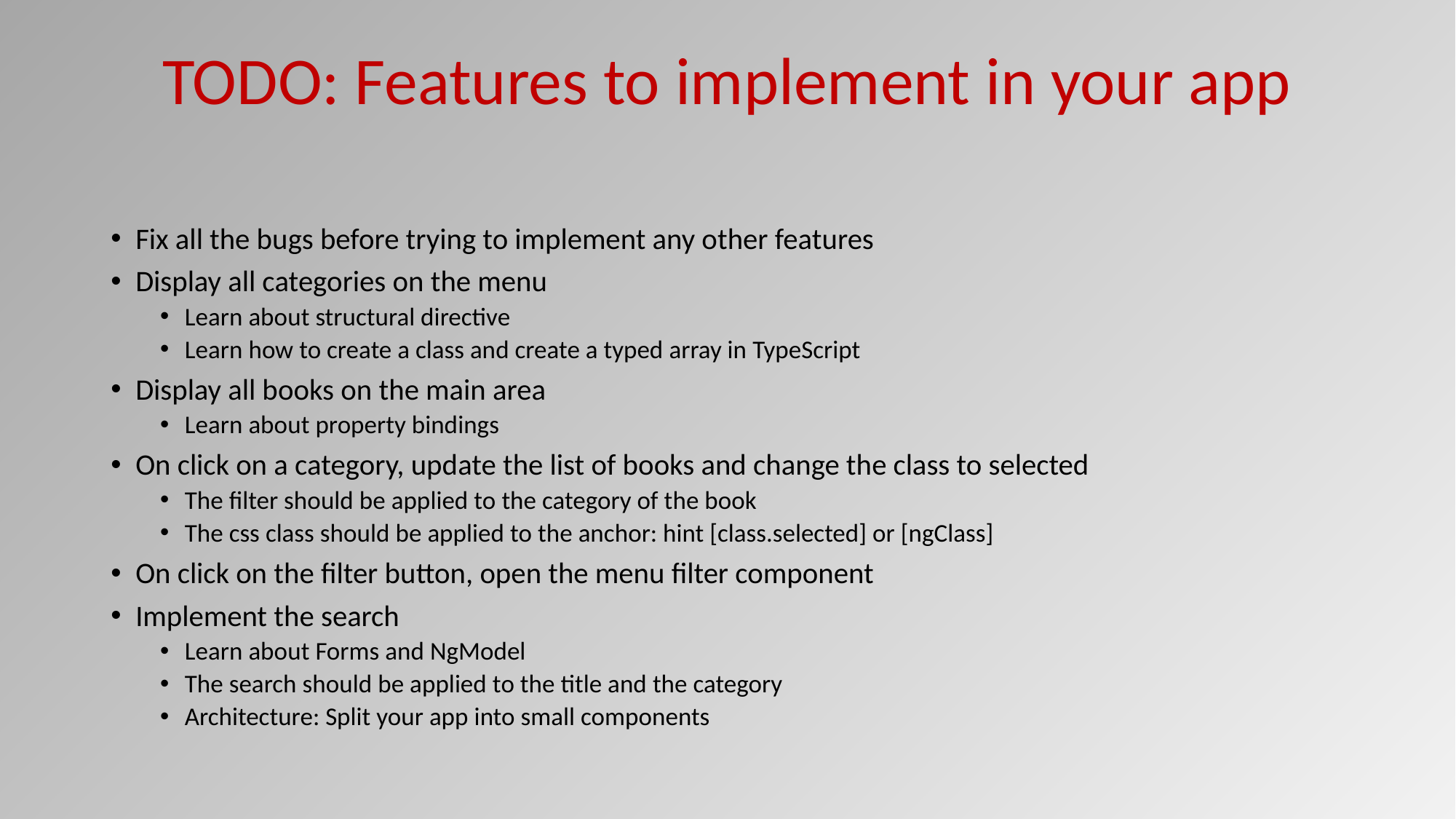

# TODO: Features to implement in your app
Fix all the bugs before trying to implement any other features
Display all categories on the menu
Learn about structural directive
Learn how to create a class and create a typed array in TypeScript
Display all books on the main area
Learn about property bindings
On click on a category, update the list of books and change the class to selected
The filter should be applied to the category of the book
The css class should be applied to the anchor: hint [class.selected] or [ngClass]
On click on the filter button, open the menu filter component
Implement the search
Learn about Forms and NgModel
The search should be applied to the title and the category
Architecture: Split your app into small components